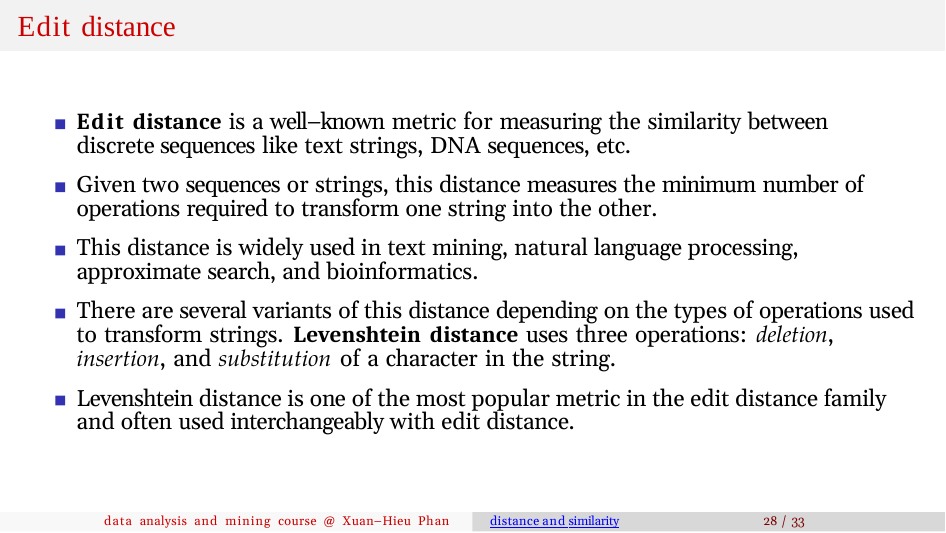

# Edit distance
Edit distance is a well–known metric for measuring the similarity between discrete sequences like text strings, DNA sequences, etc.
Given two sequences or strings, this distance measures the minimum number of operations required to transform one string into the other.
This distance is widely used in text mining, natural language processing, approximate search, and bioinformatics.
There are several variants of this distance depending on the types of operations used to transform strings. Levenshtein distance uses three operations: deletion, insertion, and substitution of a character in the string.
Levenshtein distance is one of the most popular metric in the edit distance family and often used interchangeably with edit distance.

data analysis and mining course @ Xuan–Hieu Phan
distance and similarity
28 / 33